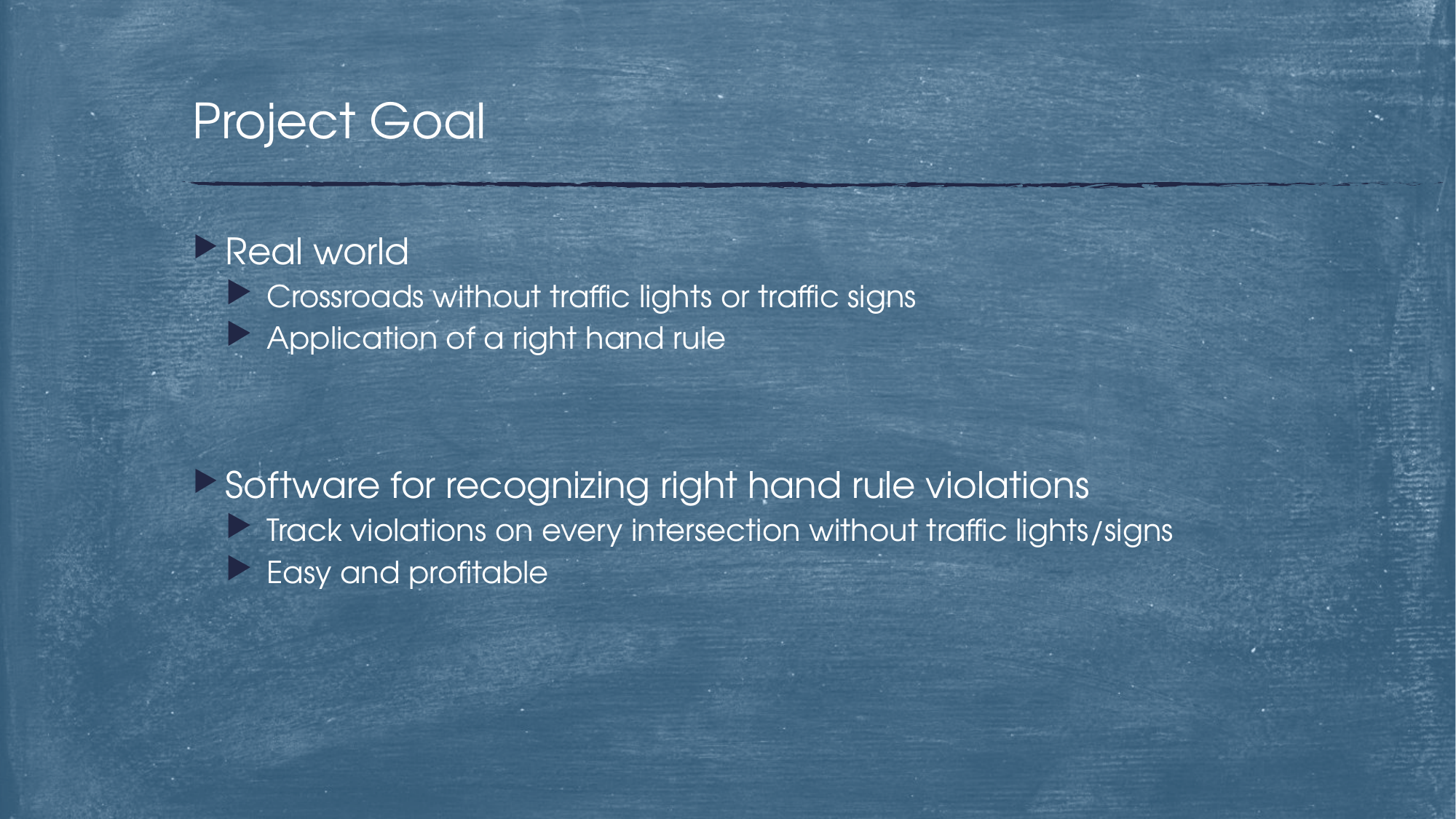

# Project Goal
Real world
 Crossroads without traffic lights or traffic signs
 Application of a right hand rule

Software for recognizing right hand rule violations
 Track violations on every intersection without traffic lights/signs
 Easy and profitable